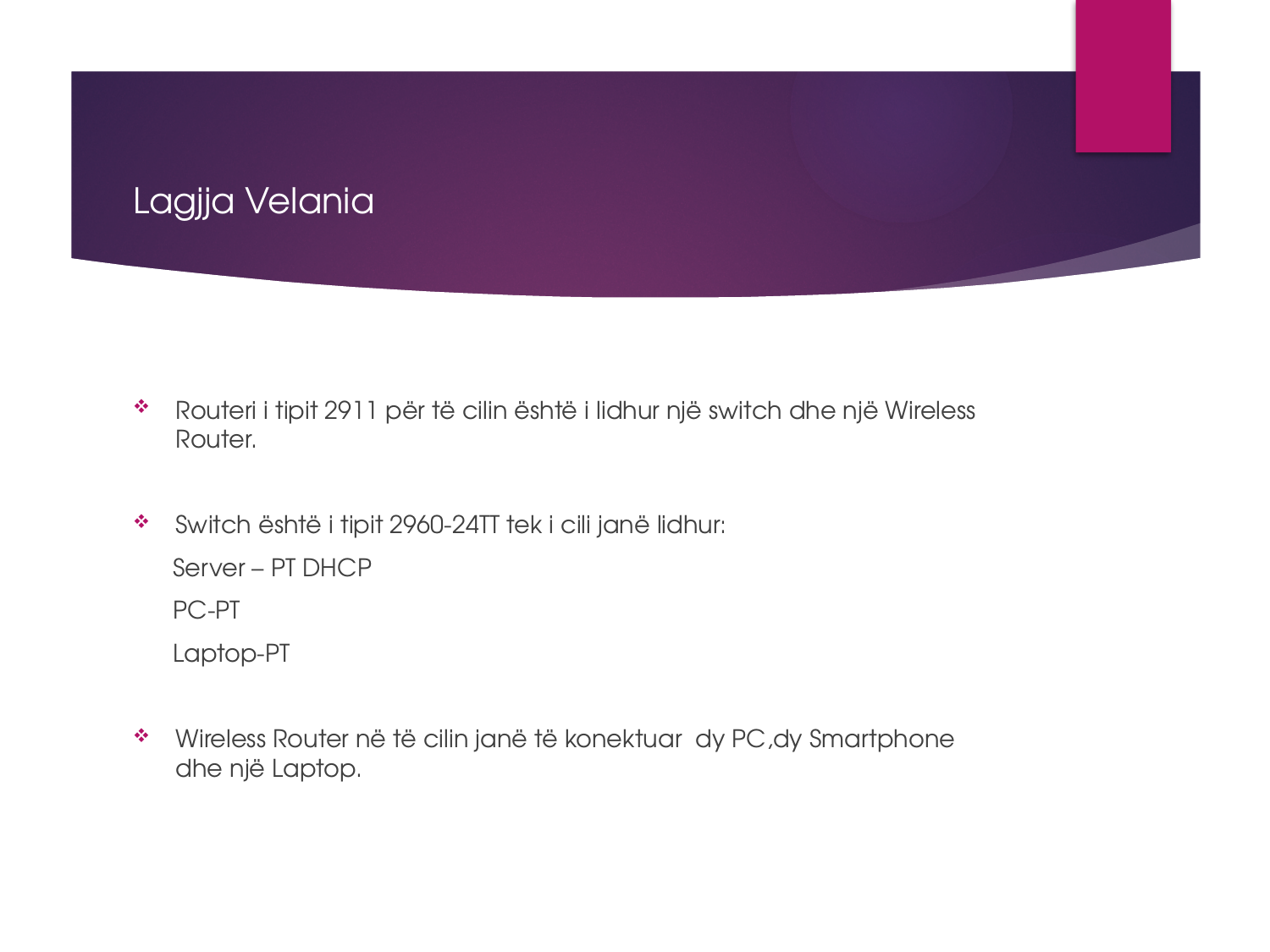

# Lagjja Velania

Routeri i tipit 2911 për të cilin është i lidhur një switch dhe një Wireless Router.

Switch është i tipit 2960-24TT tek i cili janë lidhur:
      Server – PT DHCP
      PC-PT
      Laptop-PT

Wireless Router në të cilin janë të konektuar  dy PC,dy Smartphone dhe një Laptop.